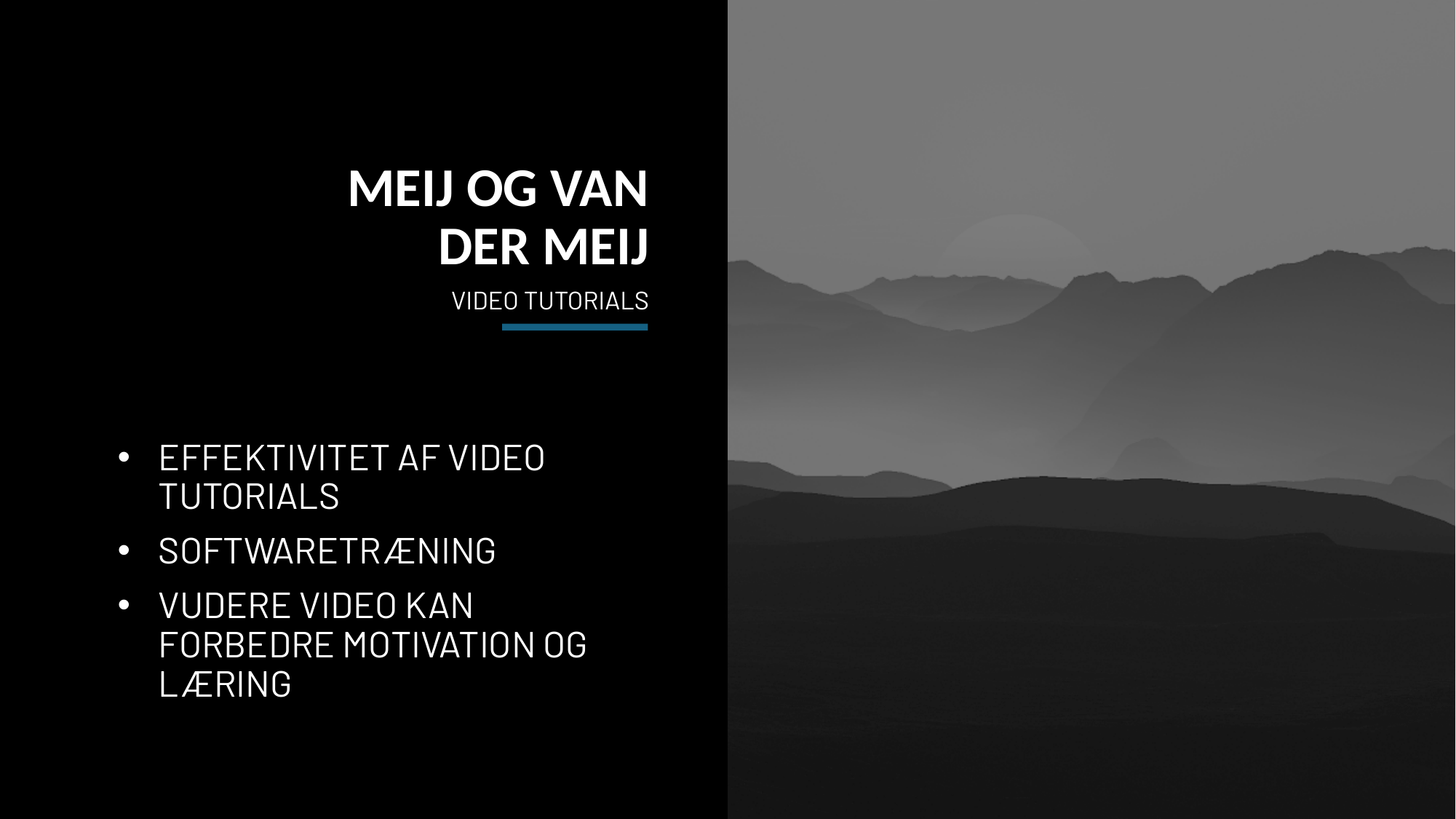

MEIJ OG VAN DER MEIJ
# VIDEO TUTORIALS

EFFEKTIVITET AF VIDEO TUTORIALS
SOFTWARETRÆNING
VUDERE VIDEO KAN FORBEDRE MOTIVATION OG LÆRING